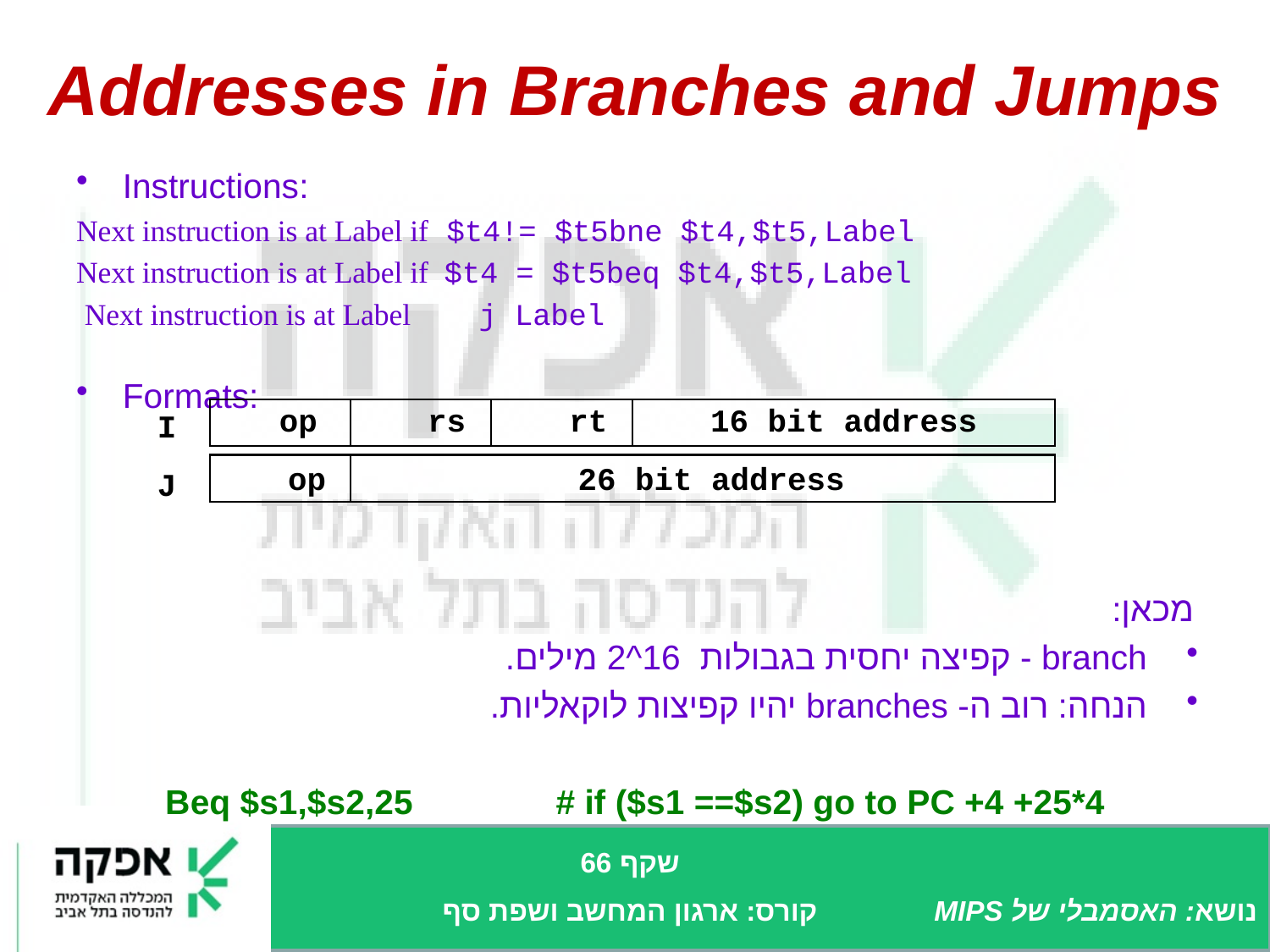

# Addresses in Branches and Jumps

Instructions:
	bne $t4,$t5,Label	Next instruction is at Label if $t4!= $t5
	beq $t4,$t5,Label	Next instruction is at Label if  $t4 = $t5
	j Label			Next instruction is at Label
Formats:
מכאן:
branch - קפיצה יחסית בגבולות  16^2 מילים.
הנחה: רוב ה- branches יהיו קפיצות לוקאליות.

Beq $s1,$s2,25               # if ($s1 ==$s2) go to PC +4 +25*4

	  op	  rs	  rt	  16 bit address

I
J
	  op	  	  26 bit address

שקף 66
קורס: ארגון המחשב ושפת סף

נושא: האסמבלי של MIPS